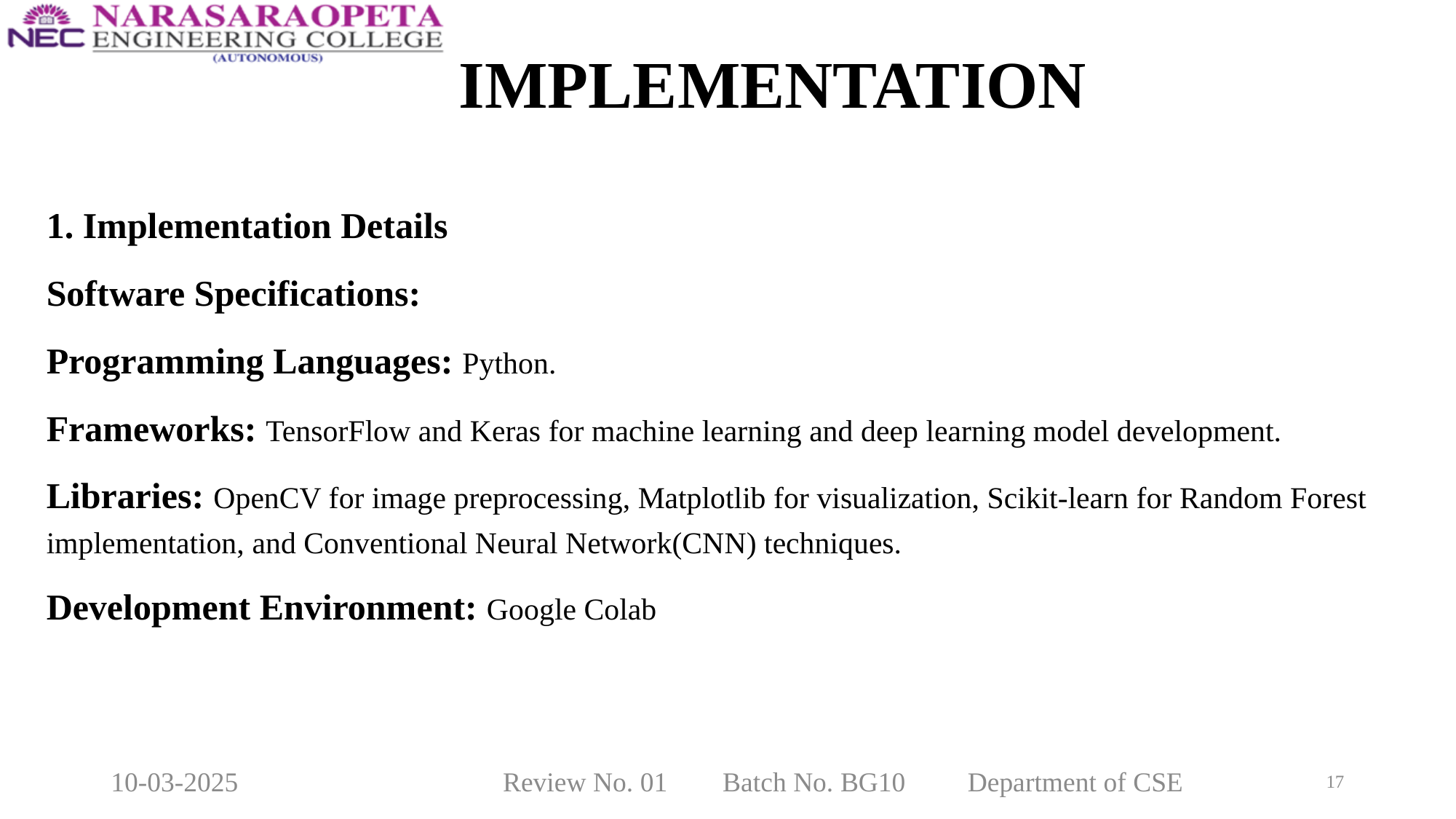

# IMPLEMENTATION

1. Implementation Details
Software Specifications:
Programming Languages: Python.
Frameworks: TensorFlow and Keras for machine learning and deep learning model development.
Libraries: OpenCV for image preprocessing, Matplotlib for visualization, Scikit-learn for Random Forest implementation, and Conventional Neural Network(CNN) techniques.
Development Environment: Google Colab

10-03-2025
Review No. 01        Batch No. BG10         Department of CSE
17